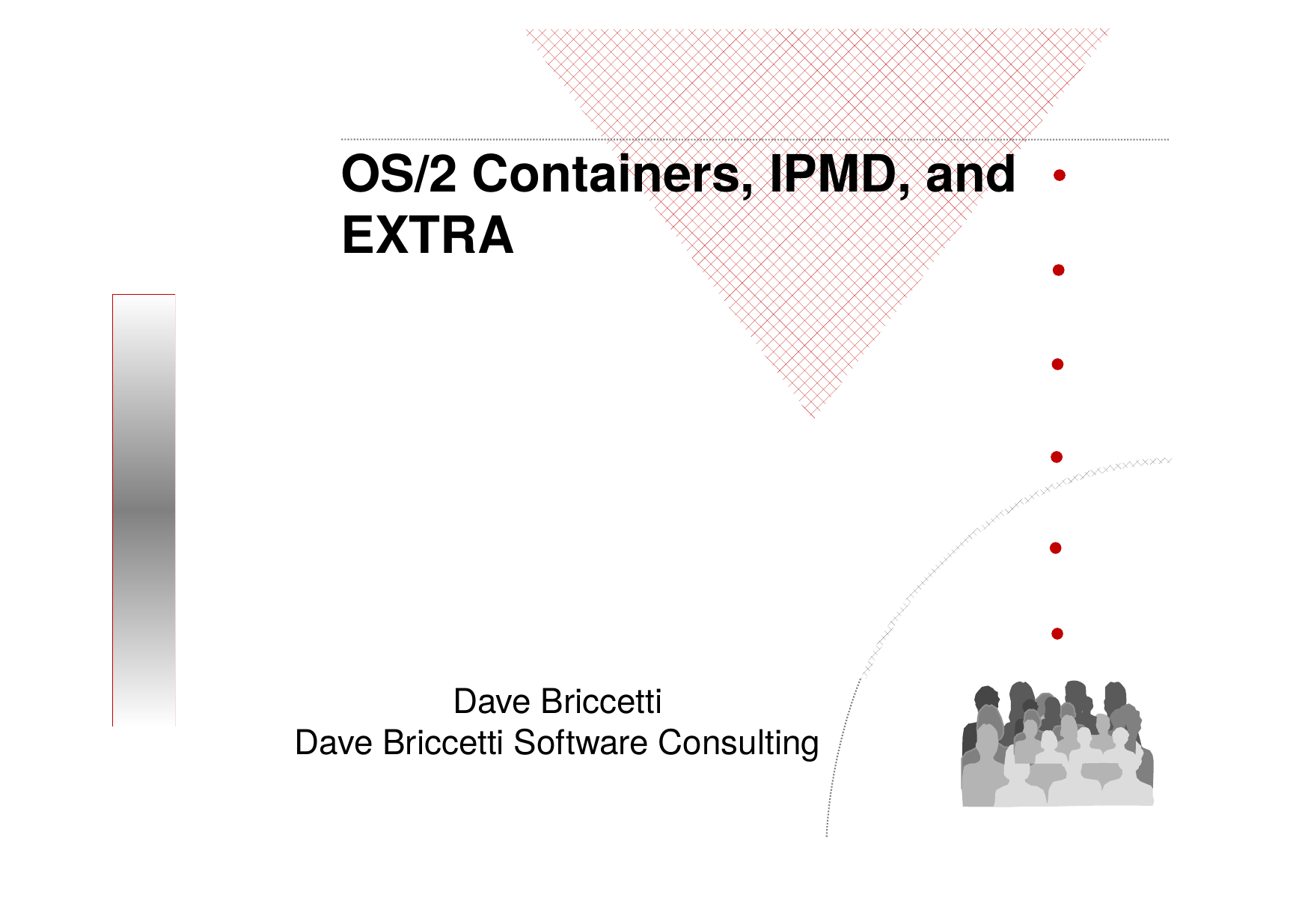

OS/2 Containers, IPMD, and EXTRA

Dave Briccetti
Dave Briccetti Software Consulting